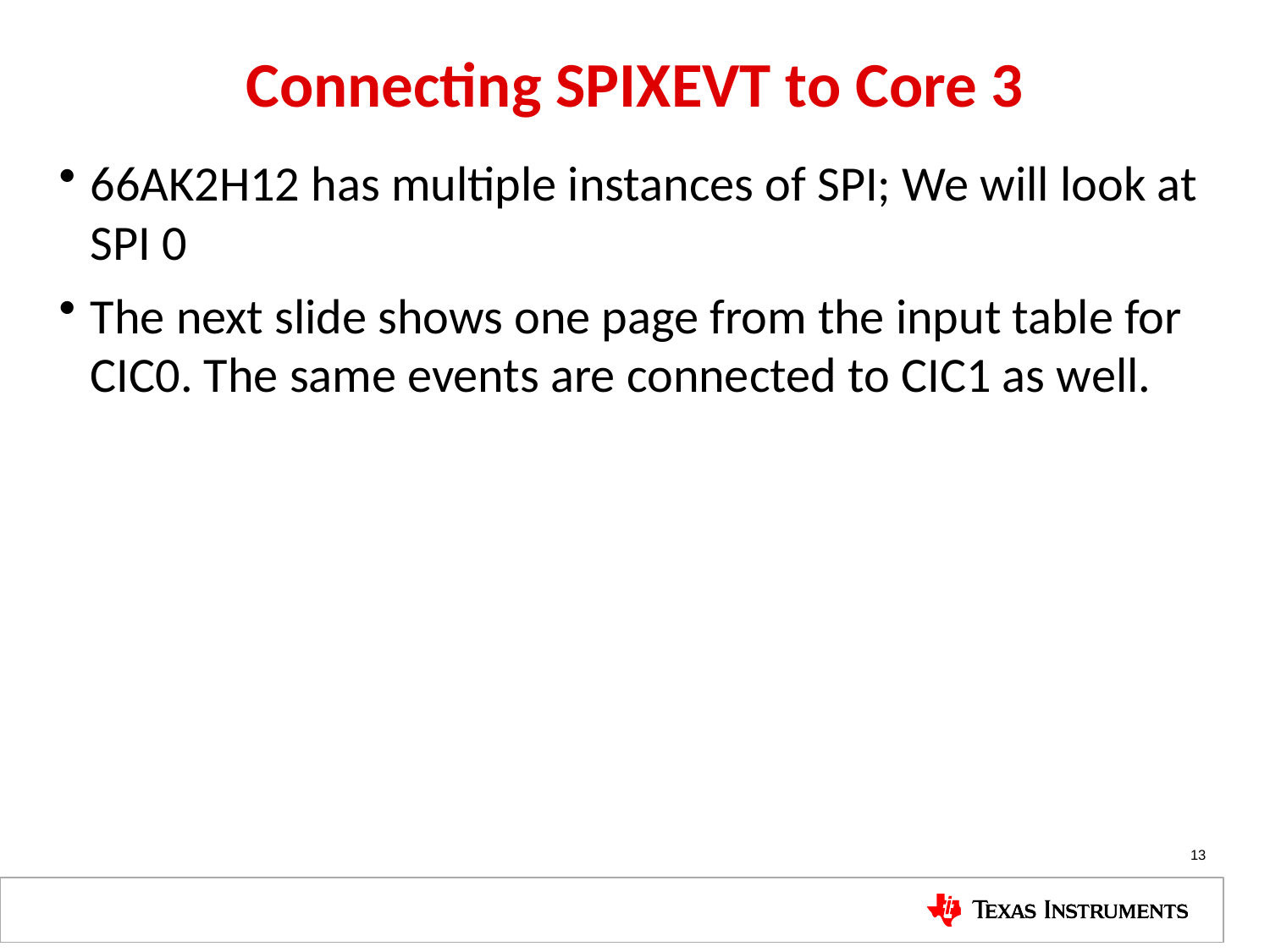

# Connecting SPIXEVT to Core 3
66AK2H12 has multiple instances of SPI; We will look at SPI 0
The next slide shows one page from the input table for CIC0. The same events are connected to CIC1 as well.

13